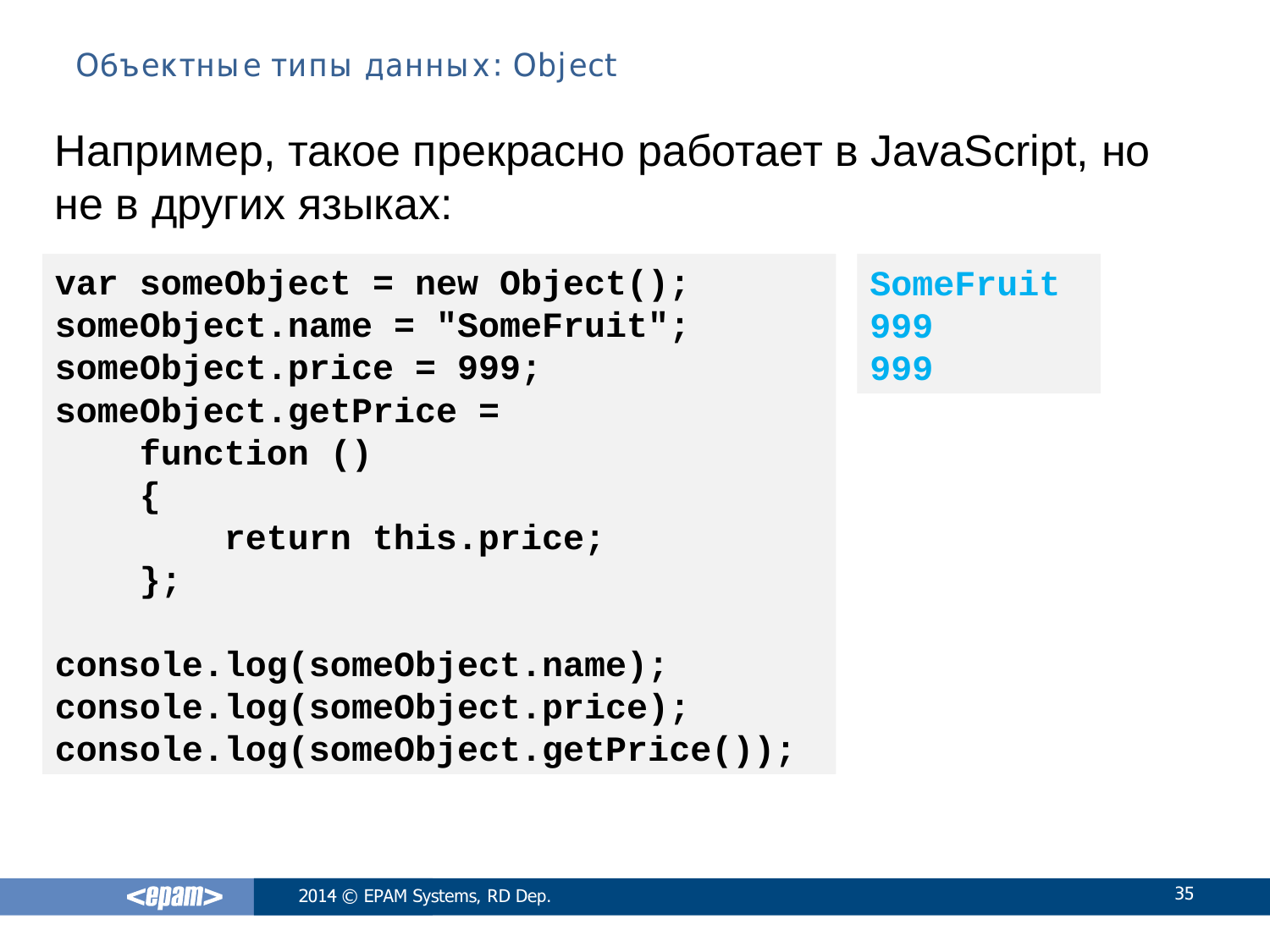

# Объектные типы данных: Object
Например, такое прекрасно работает в JavaScript, но не в других языках:
var someObject = new Object();
someObject.name = "SomeFruit";
someObject.price = 999;
someObject.getPrice =
    function ()
    {
        return this.price;
    };

console.log(someObject.name);
console.log(someObject.price);
console.log(someObject.getPrice());
SomeFruit
999
999
35
2014 © EPAM Systems, RD Dep.